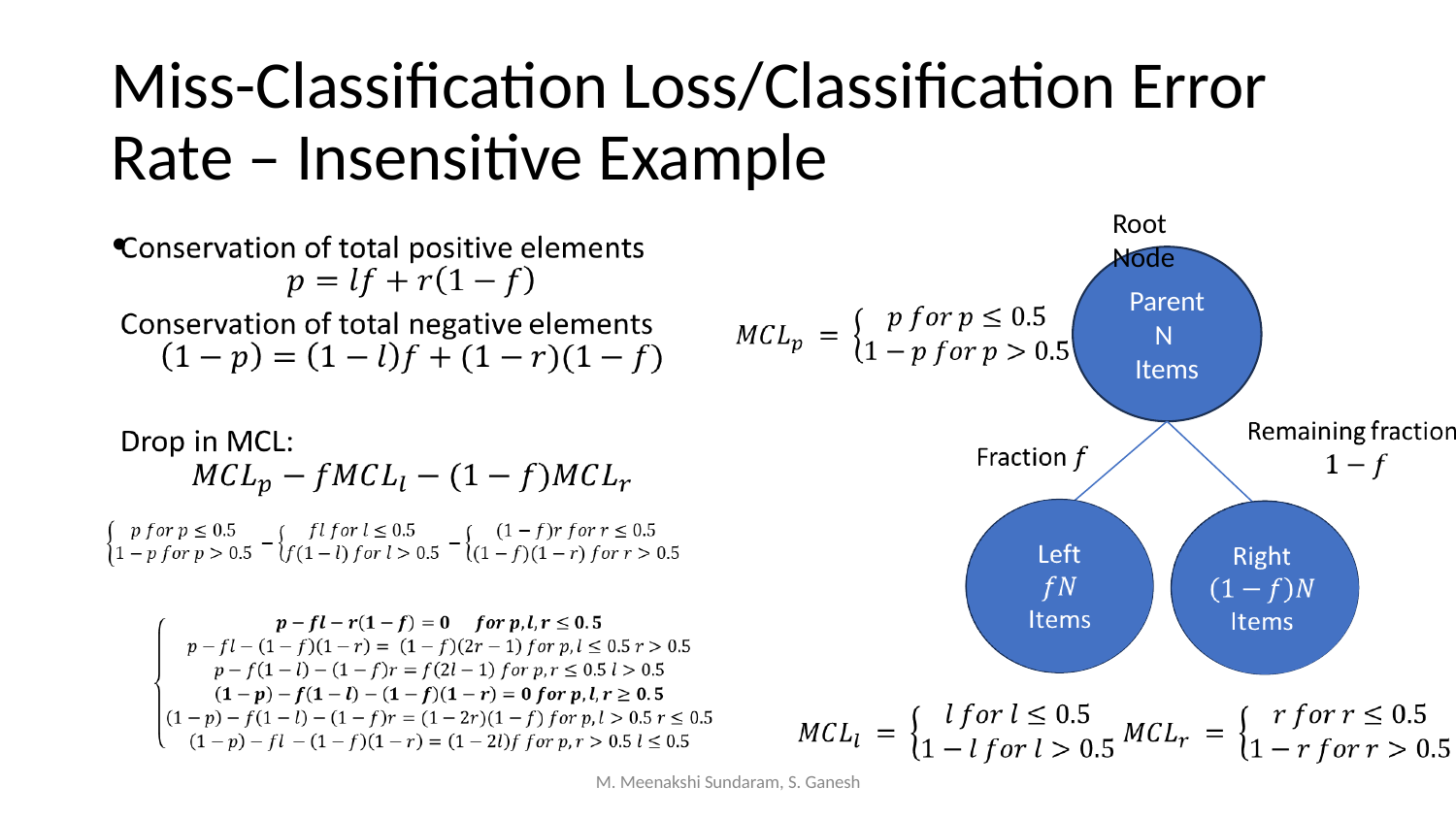

# Miss-Classification Loss/Classification Error Rate – Insensitive Example
Root Node

Parent
N
Items

M. Meenakshi Sundaram, S. Ganesh